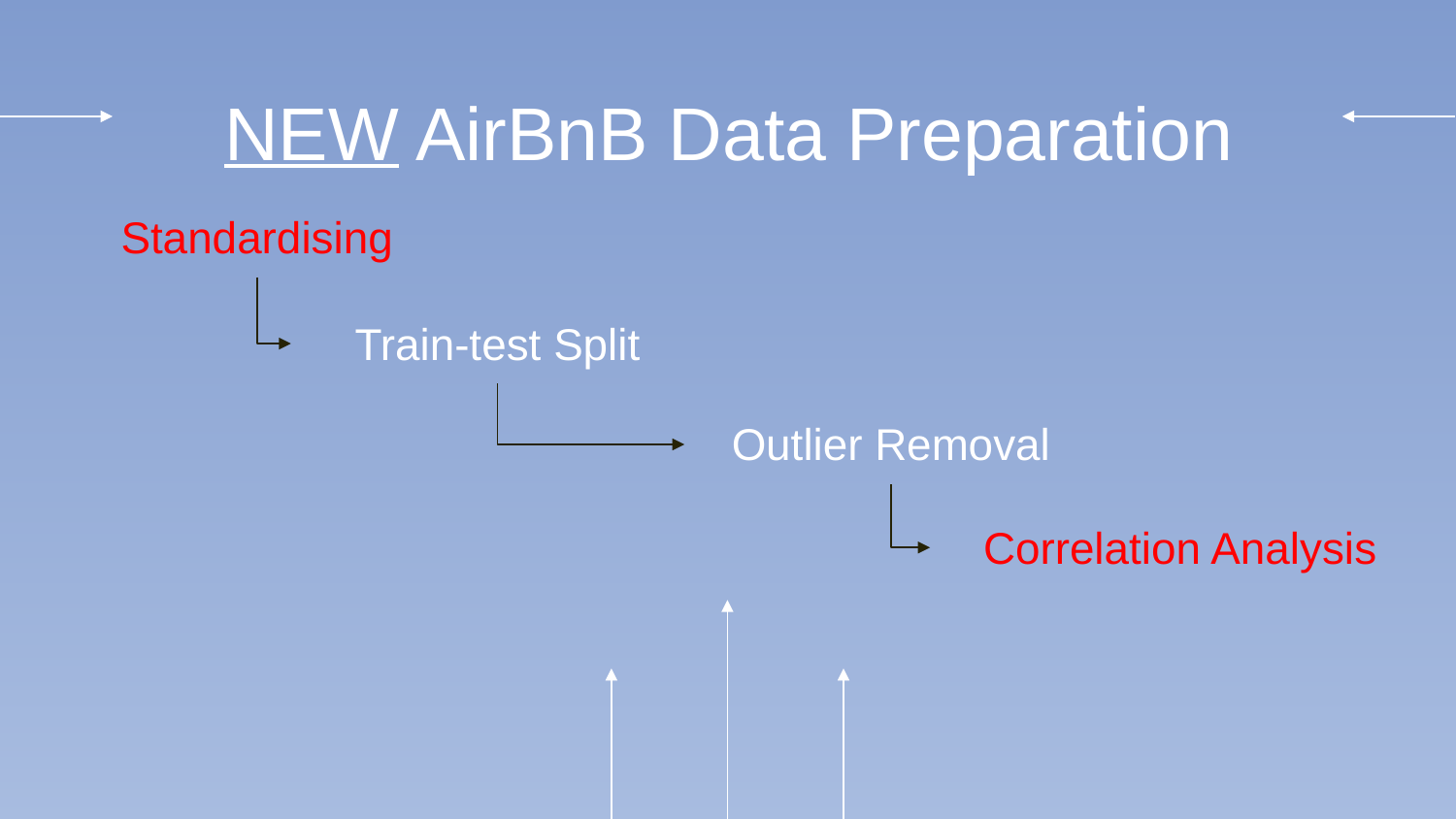

# NEW AirBnB Data Preparation
Standardising
Train-test Split
Outlier Removal
Correlation Analysis